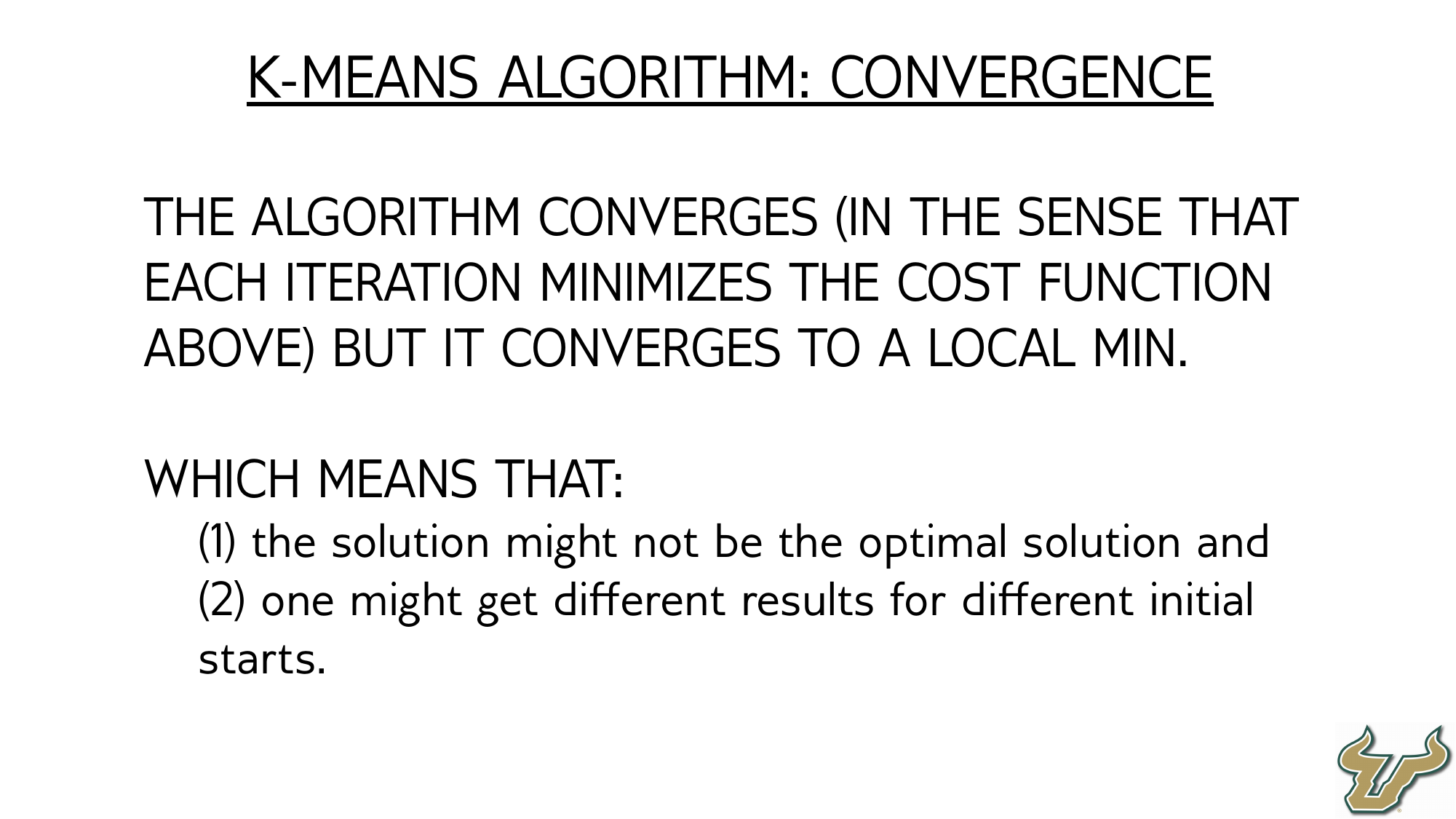

K-Means Algorithm: convergence
The algorithm converges (in the sense that each iteration minimizes the cost function  above) but it converges to a local min.

Which means that:
(1) the solution might not be the optimal solution and
(2) one might get different results for different initial starts.